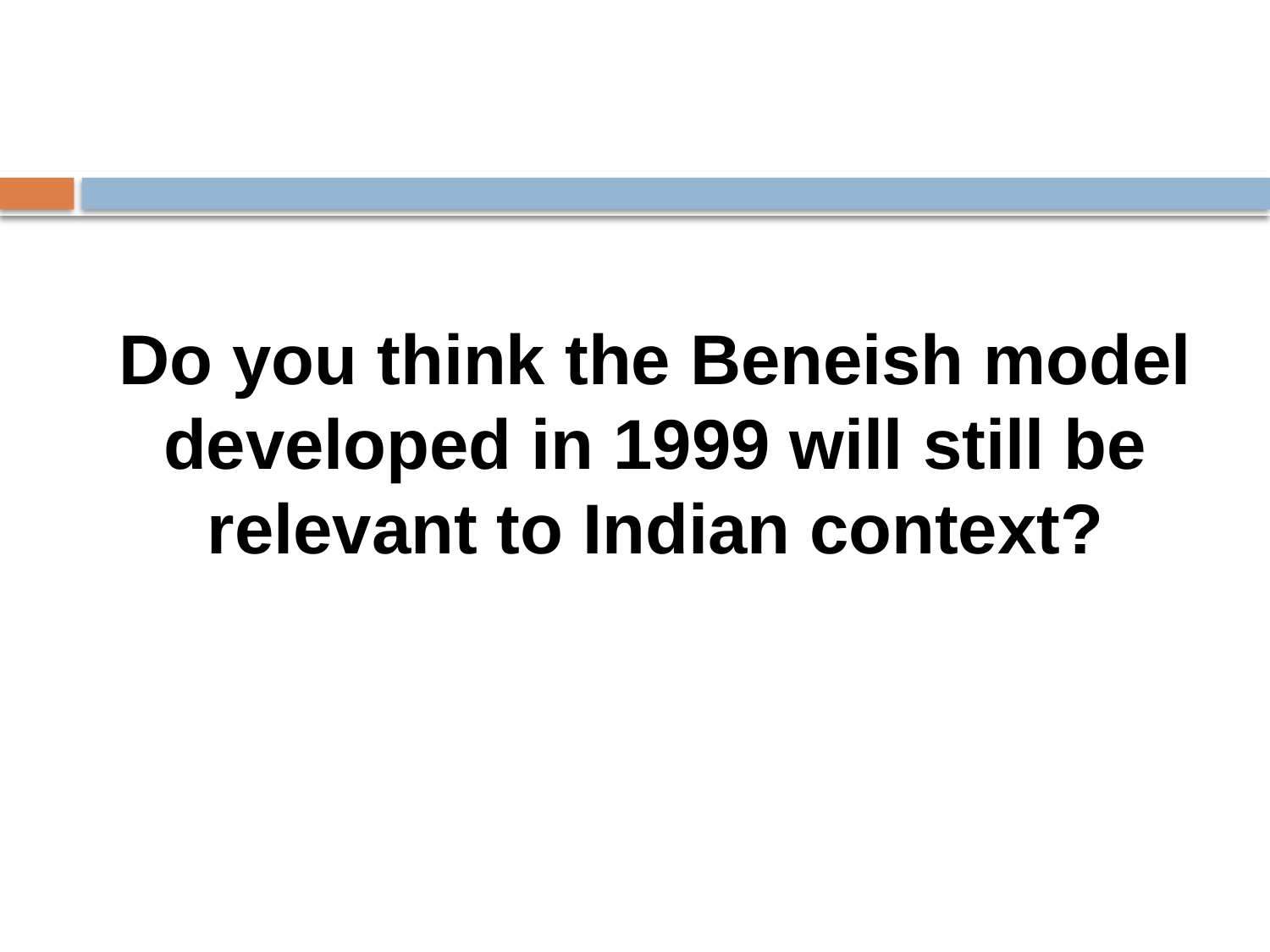

# Do you think the Beneish model developed in 1999 will still be relevant to Indian context?